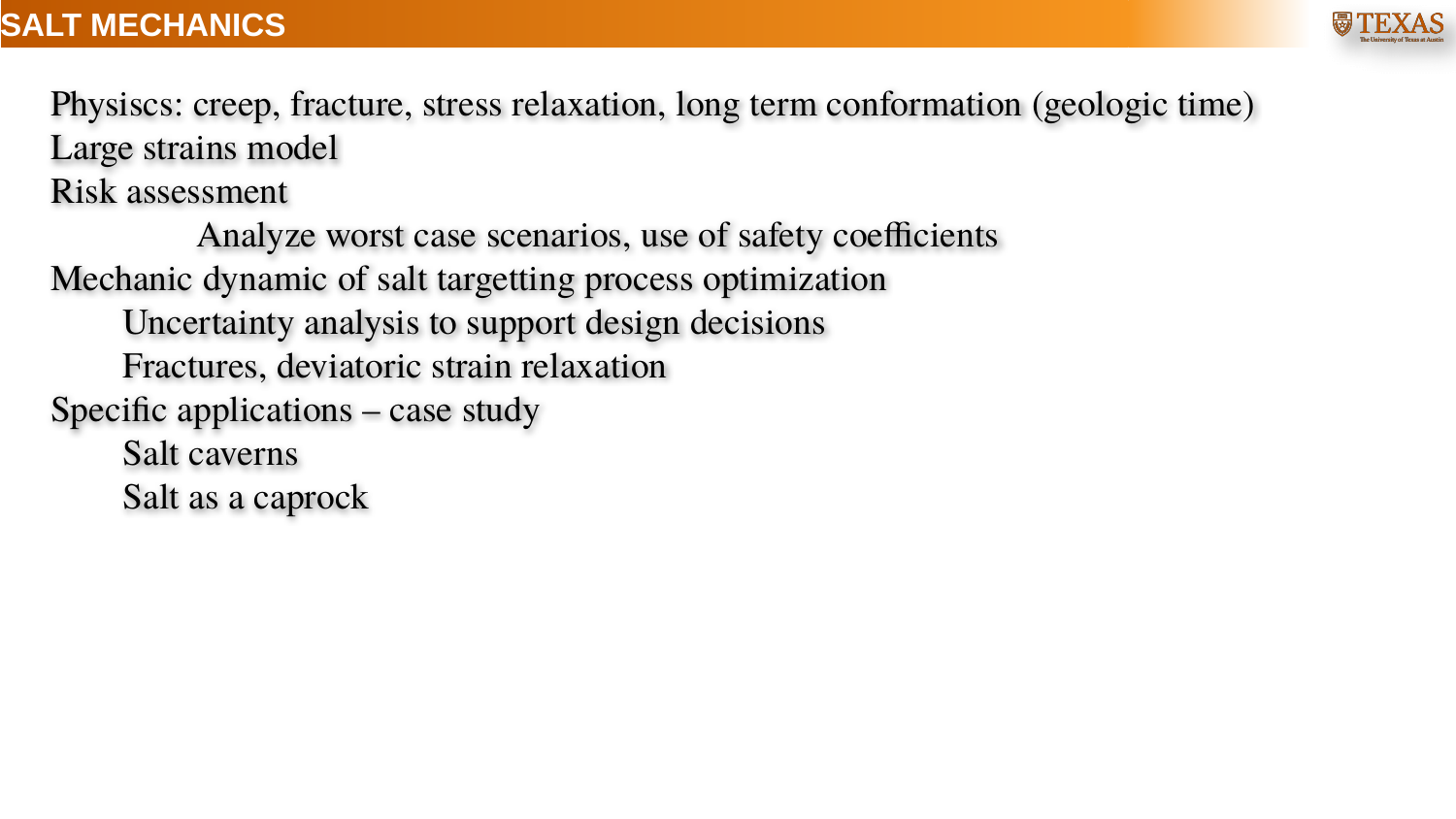

SALT MECHANICS
Physiscs: creep, fracture, stress relaxation, long term conformation (geologic time)
Large strains model
Risk assessment
	Analyze worst case scenarios, use of safety coefficients
Mechanic dynamic of salt targetting process optimization
	Uncertainty analysis to support design decisions
	Fractures, deviatoric strain relaxation
Specific applications – case study
	Salt caverns
	Salt as a caprock